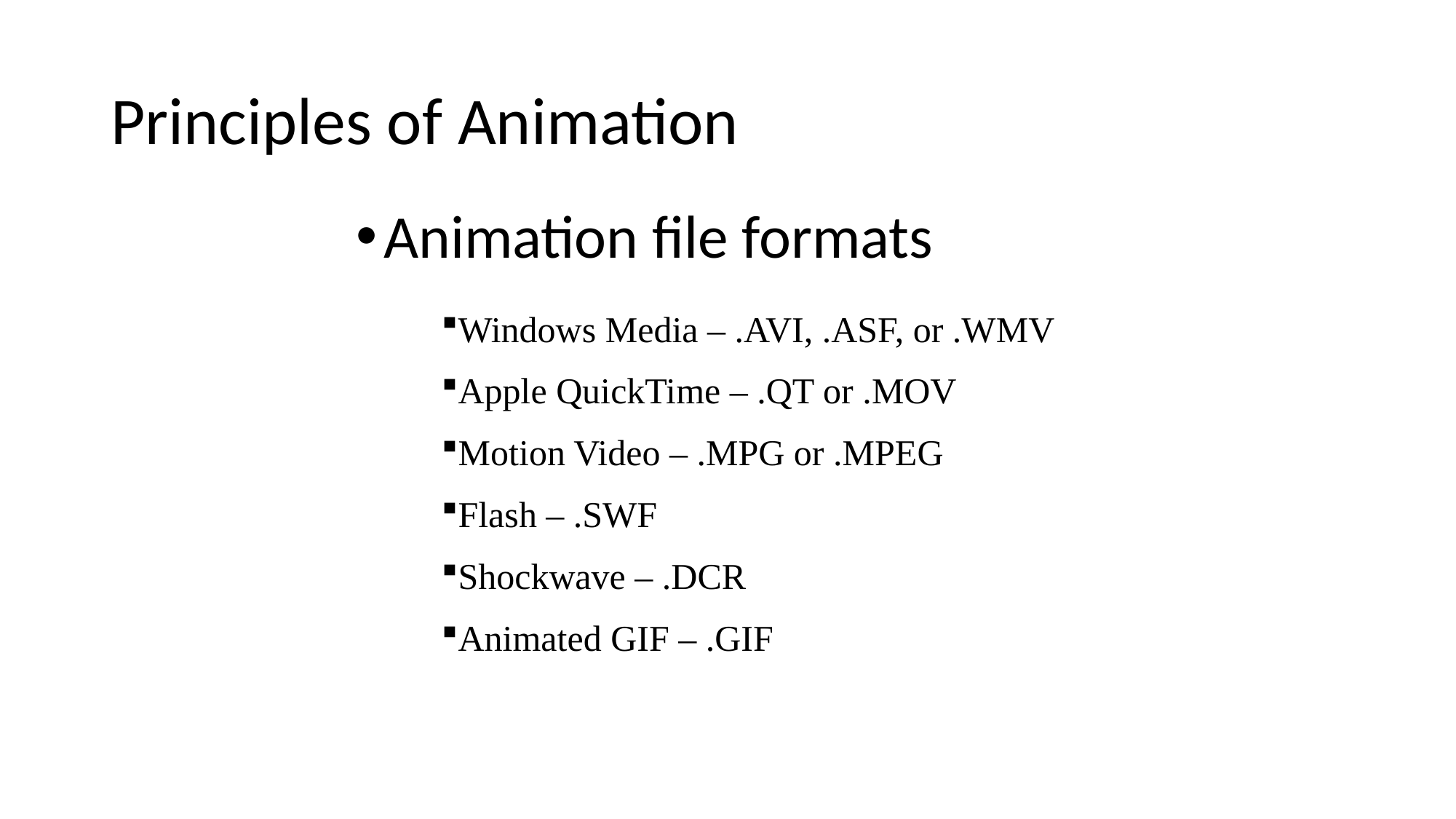

# Principles of Animation
Animation file formats

Windows Media – .AVI, .ASF, or .WMV
Apple QuickTime – .QT or .MOV
Motion Video – .MPG or .MPEG
Flash – .SWF
Shockwave – .DCR
Animated GIF – .GIF